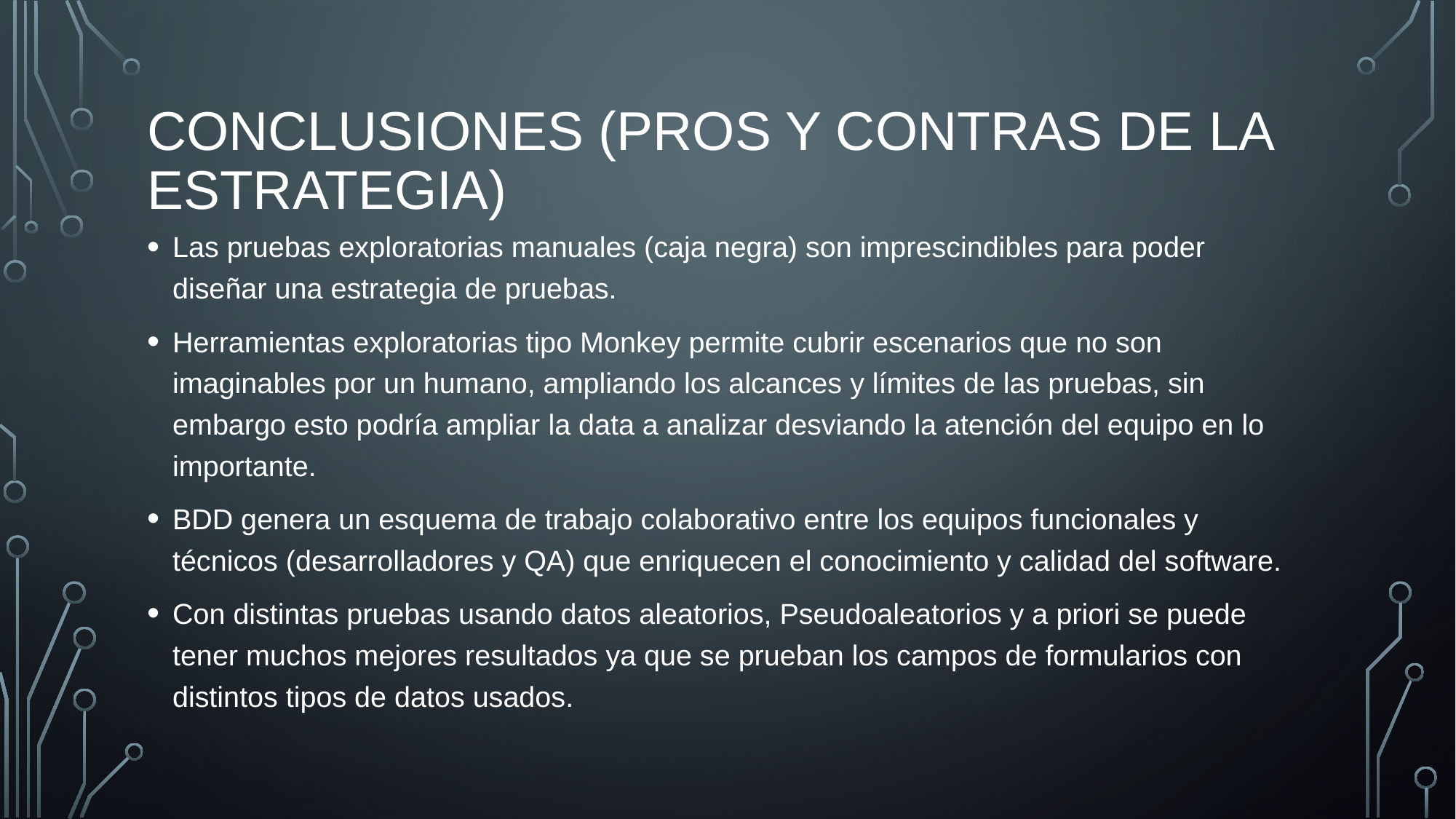

# Conclusiones (Pros y Contras de la Estrategia)
Las pruebas exploratorias manuales (caja negra) son imprescindibles para poder diseñar una estrategia de pruebas.
Herramientas exploratorias tipo Monkey permite cubrir escenarios que no son imaginables por un humano, ampliando los alcances y límites de las pruebas, sin embargo esto podría ampliar la data a analizar desviando la atención del equipo en lo importante.
BDD genera un esquema de trabajo colaborativo entre los equipos funcionales y técnicos (desarrolladores y QA) que enriquecen el conocimiento y calidad del software.
Con distintas pruebas usando datos aleatorios, Pseudoaleatorios y a priori se puede tener muchos mejores resultados ya que se prueban los campos de formularios con distintos tipos de datos usados.